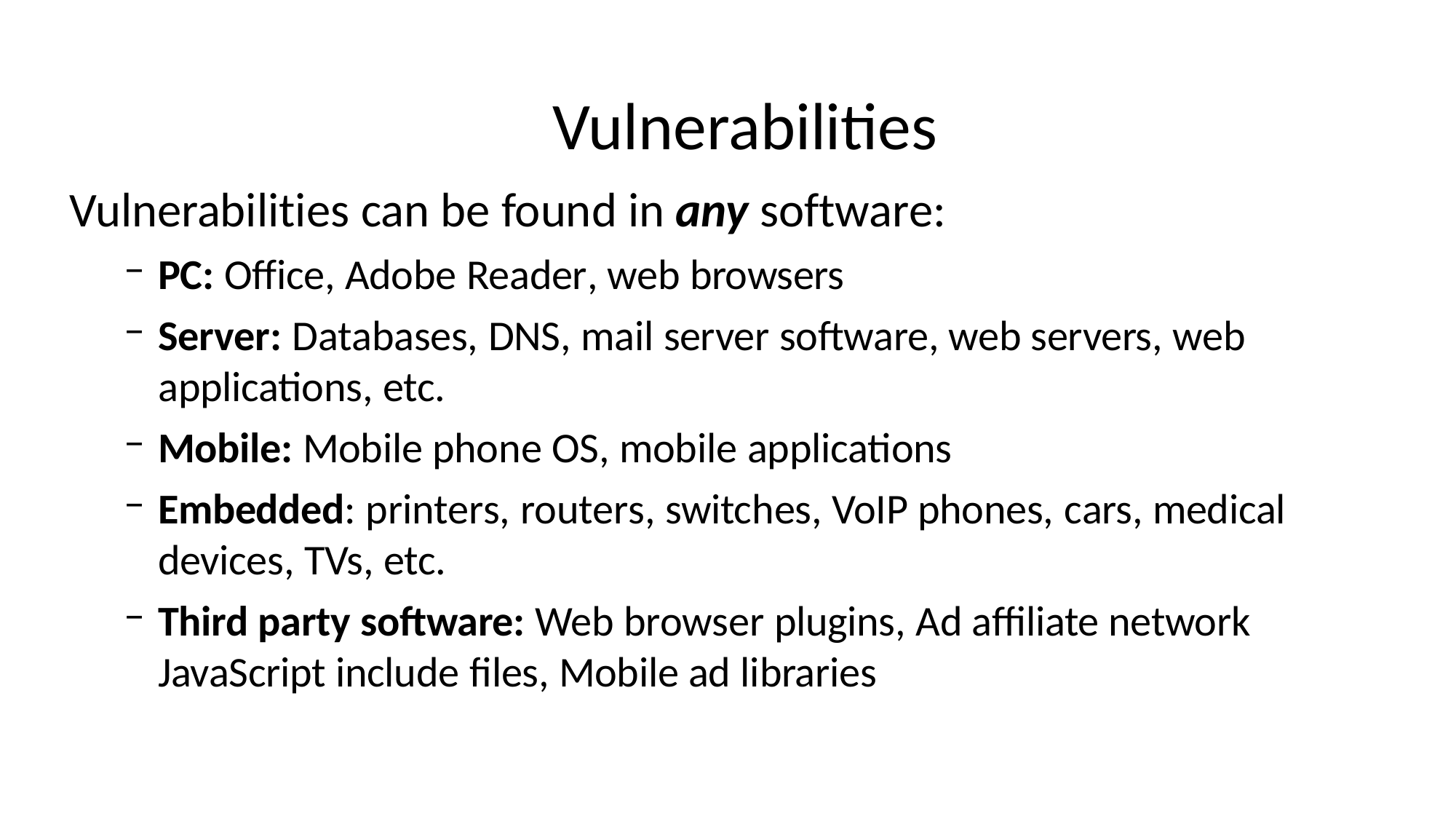

# Vulnerabilities
Vulnerabilities can be found in any software:
PC: Office, Adobe Reader, web browsers
Server: Databases, DNS, mail server software, web servers, web applications, etc.
Mobile: Mobile phone OS, mobile applications
Embedded: printers, routers, switches, VoIP phones, cars, medical devices, TVs, etc.
Third party software: Web browser plugins, Ad affiliate network JavaScript include files, Mobile ad libraries